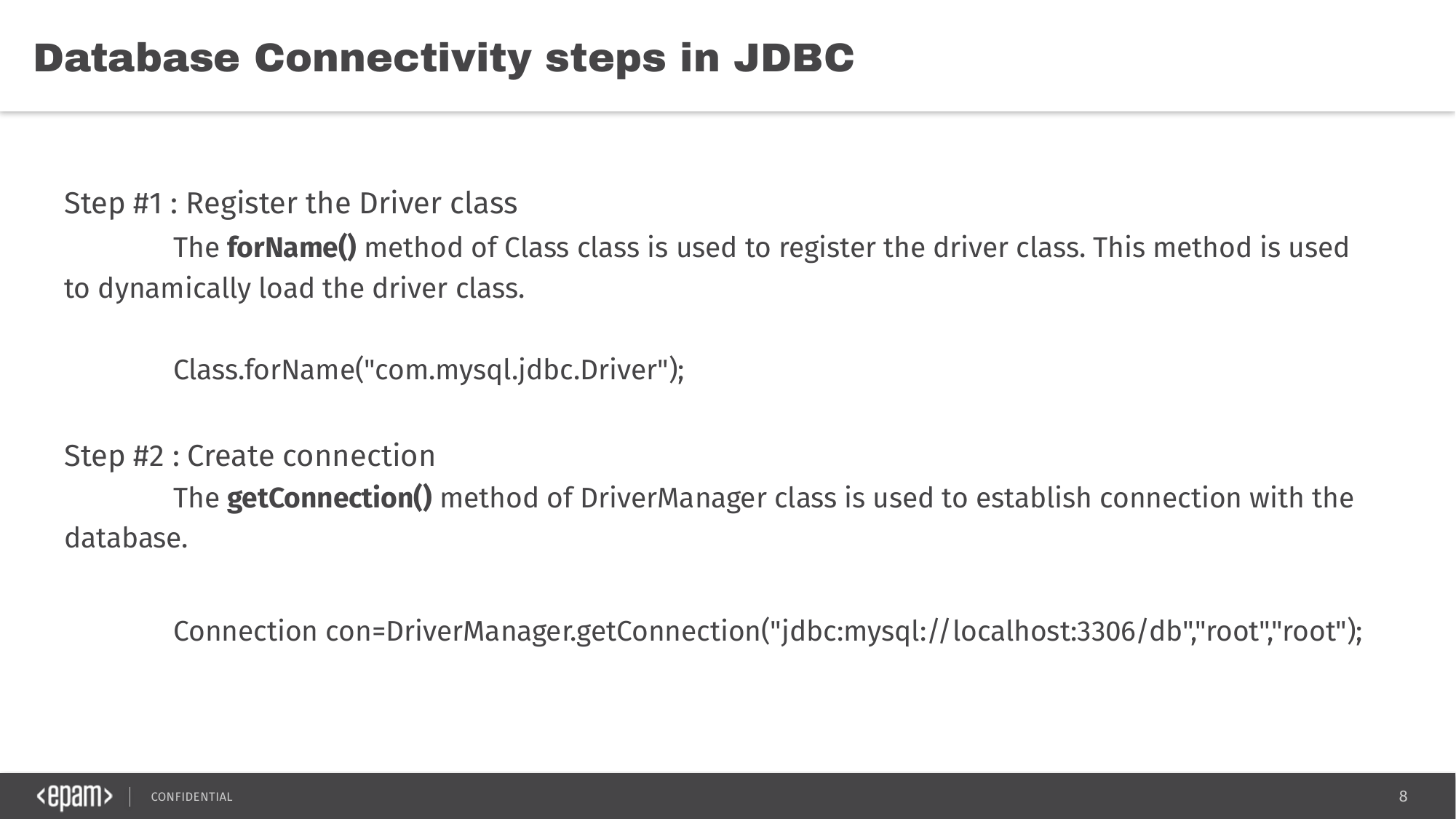

Database Connectivity steps in JDBC

Step #1 : Register the Driver class
	The forName() method of Class class is used to register the driver class. This method is used to dynamically load the driver class.

	Class.forName("com.mysql.jdbc.Driver");

Step #2 : Create connection
	The getConnection() method of DriverManager class is used to establish connection with the database.

	Connection con=DriverManager.getConnection("jdbc:mysql://localhost:3306/db","root","root");